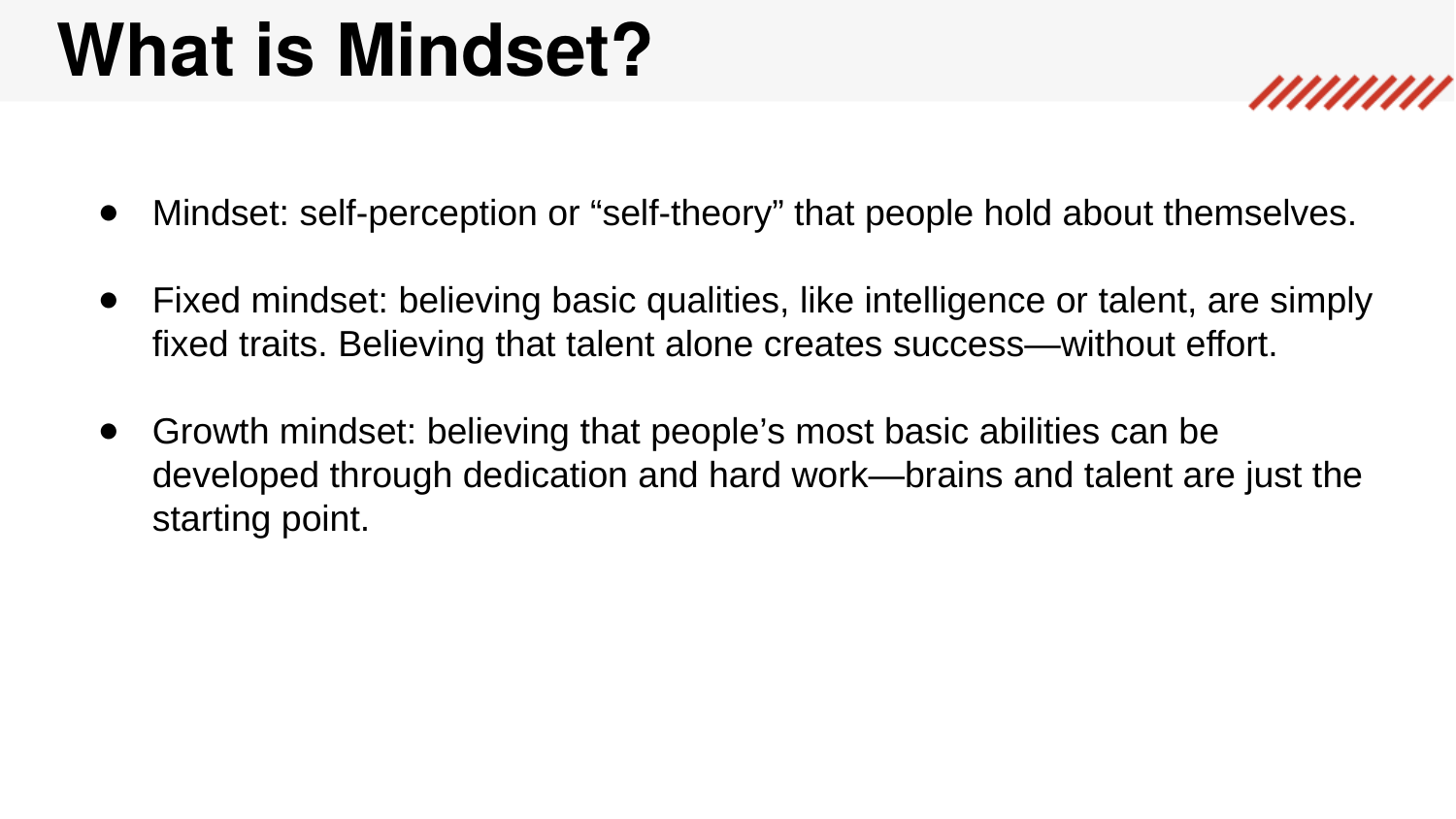

What is Mindset?
Mindset: self-perception or “self-theory” that people hold about themselves.

Fixed mindset: believing basic qualities, like intelligence or talent, are simply fixed traits. Believing that talent alone creates success—without effort.

Growth mindset: believing that people’s most basic abilities can be developed through dedication and hard work—brains and talent are just the starting point.